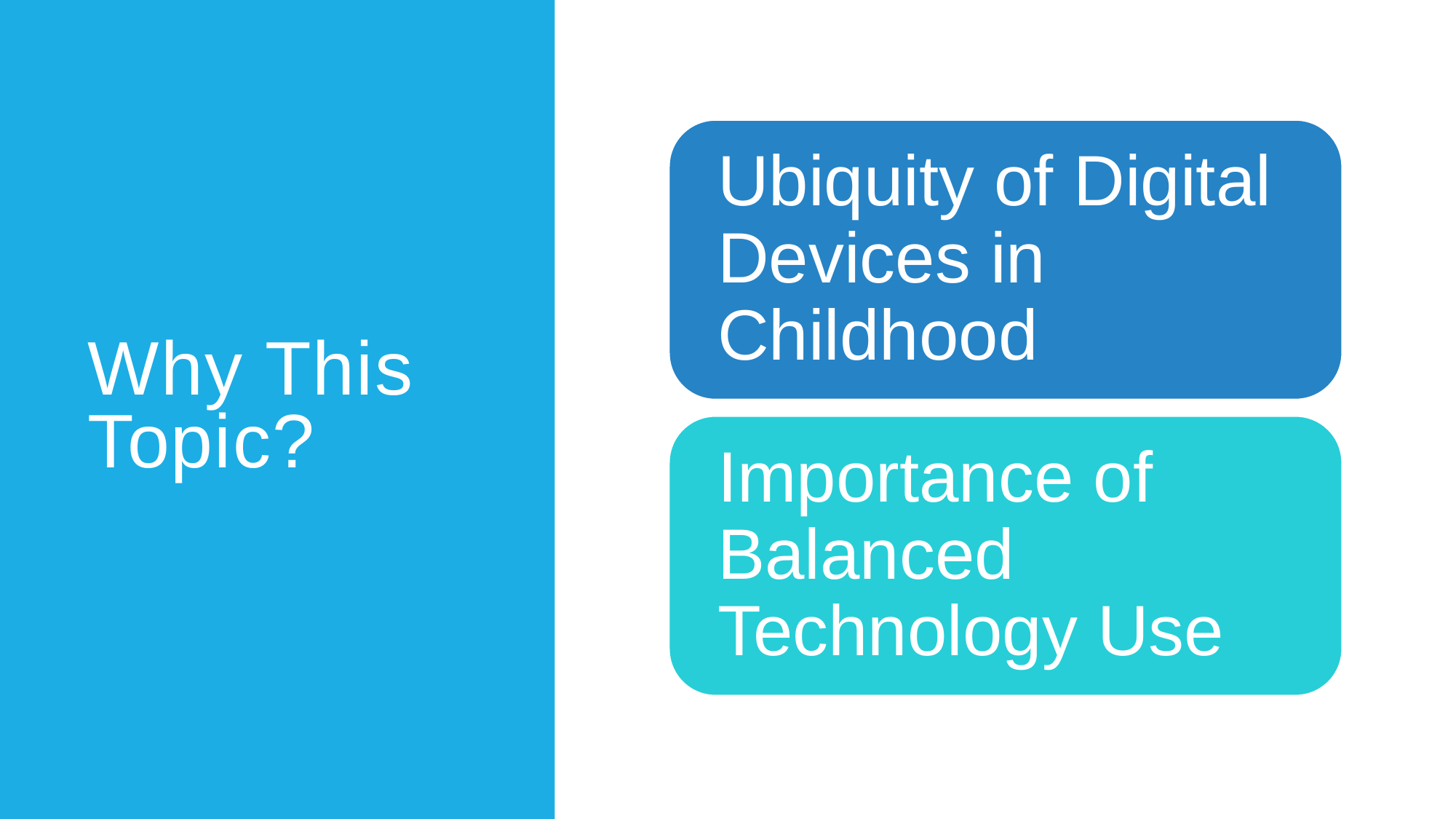

# Why This Topic?
Ubiquity of Digital Devices in Childhood
Importance of Balanced Technology Use